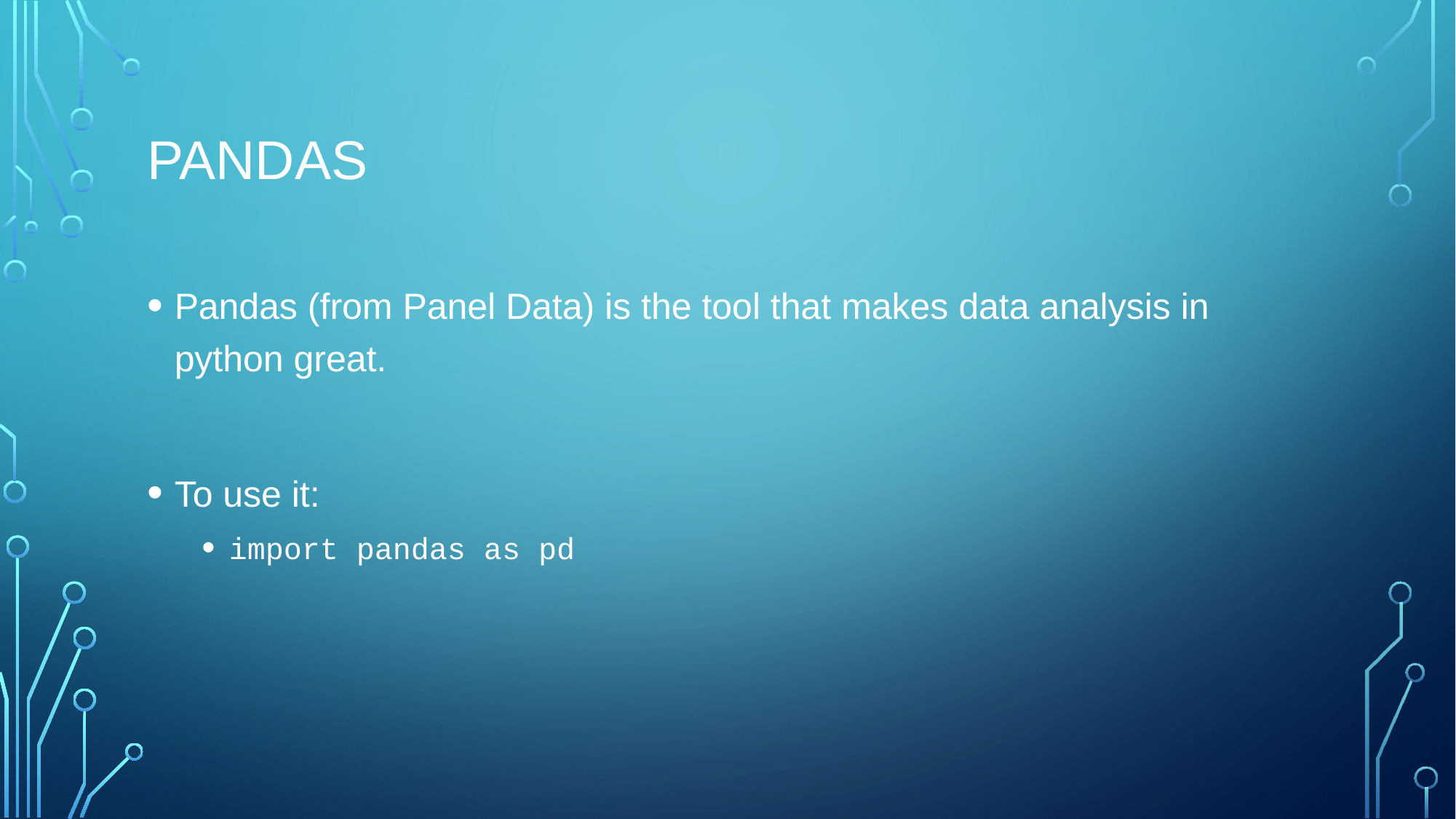

# Pandas
Pandas (from Panel Data) is the tool that makes data analysis in python great.

To use it:
import pandas as pd